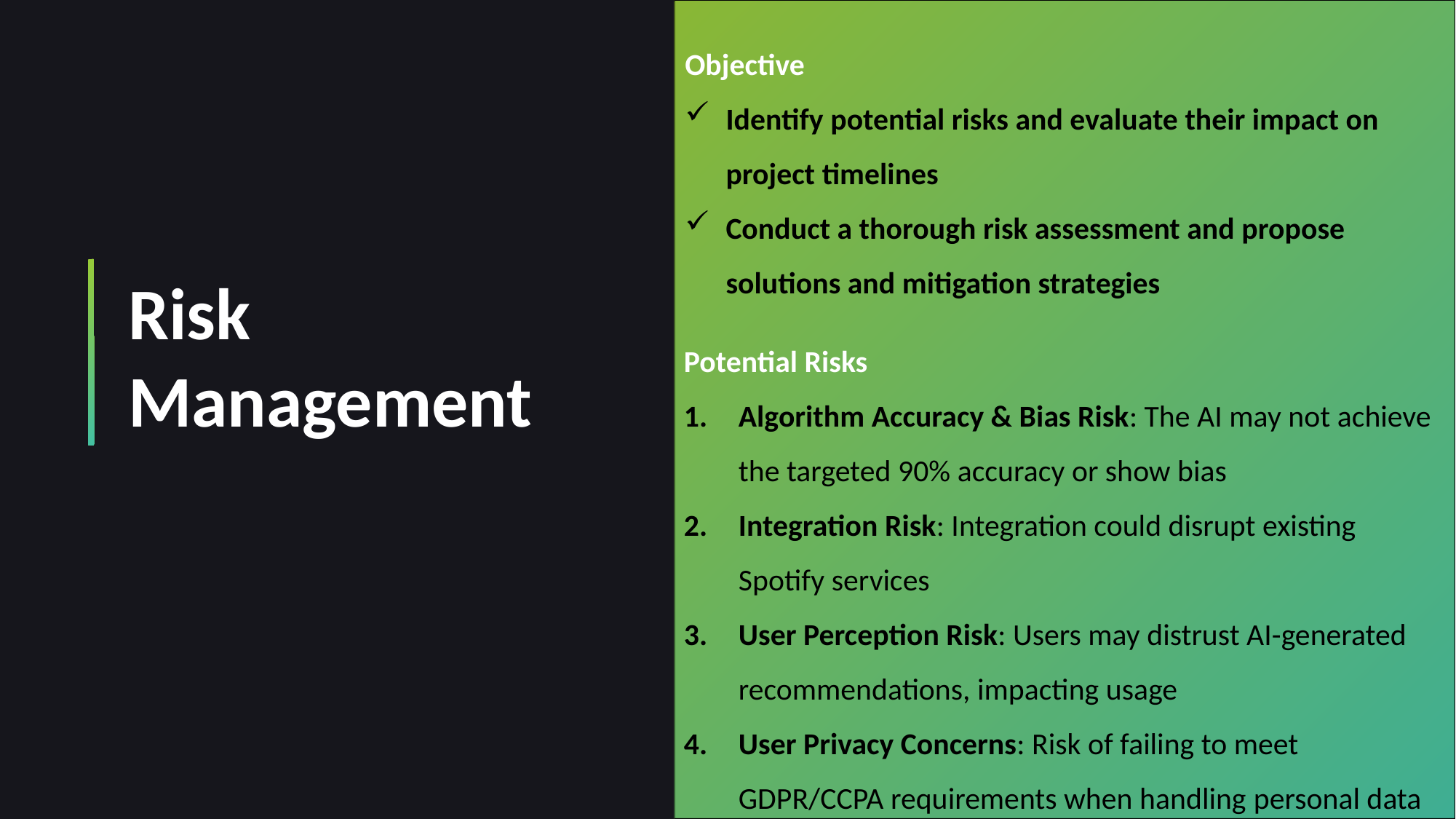

Objective
Identify potential risks and evaluate their impact on project timelines
Conduct a thorough risk assessment and propose solutions and mitigation strategies

Risk Management
Potential Risks
Algorithm Accuracy & Bias Risk: The AI may not achieve the targeted 90% accuracy or show bias
Integration Risk: Integration could disrupt existing Spotify services
User Perception Risk: Users may distrust AI-generated recommendations, impacting usage
User Privacy Concerns: Risk of failing to meet GDPR/CCPA requirements when handling personal data